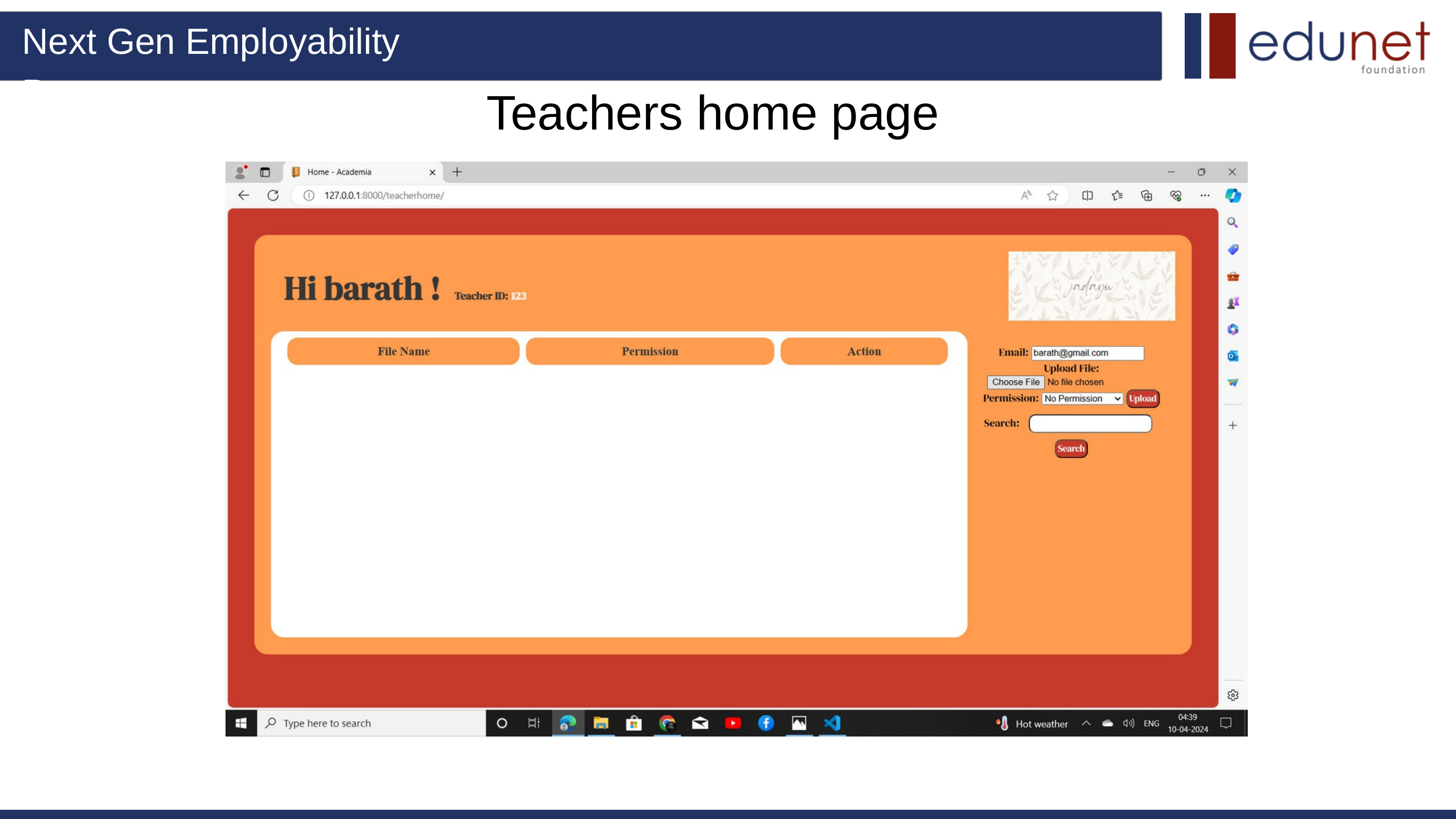

Next Gen Employability Program

Teachers home page